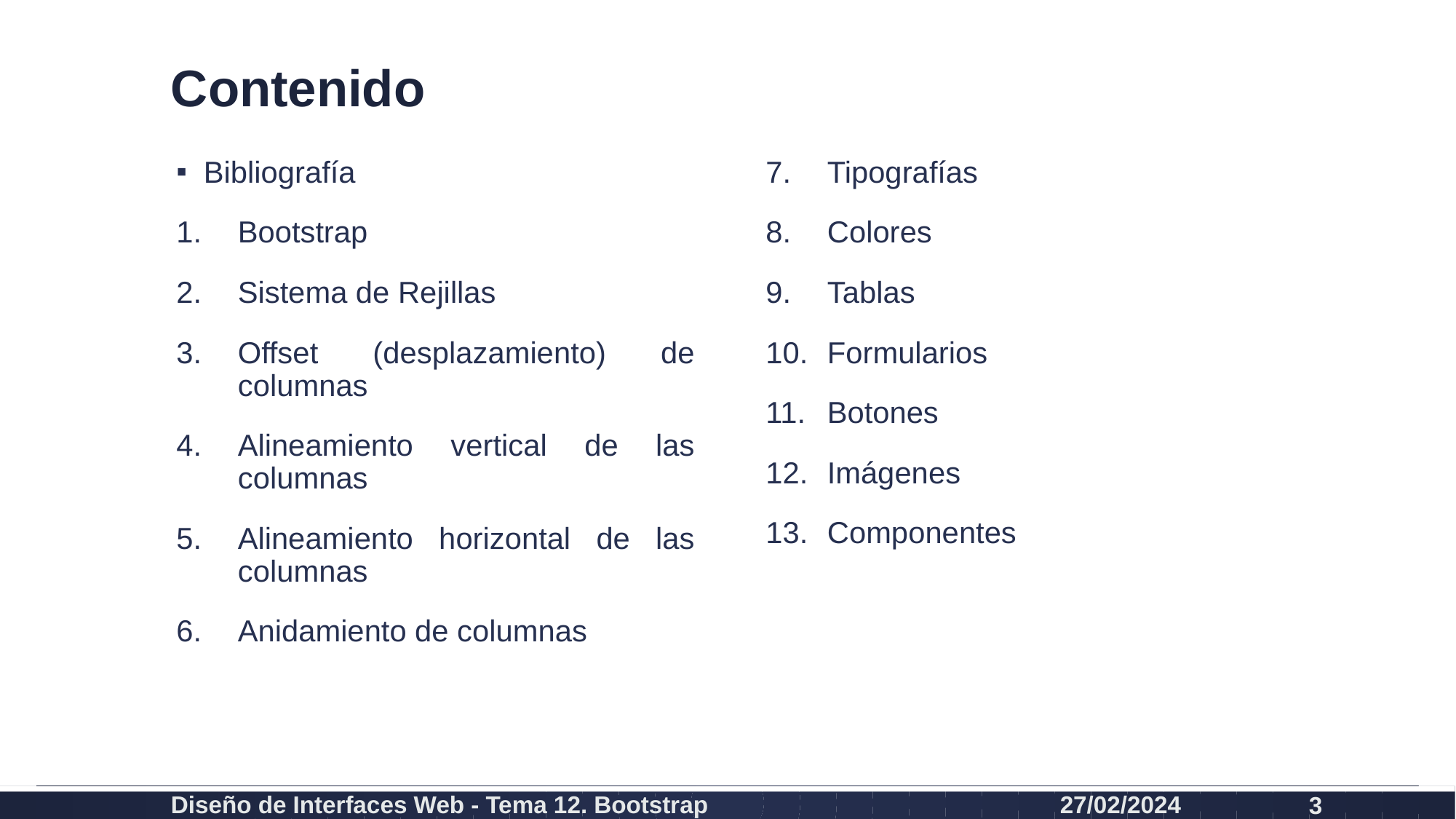

# Contenido
Bibliografía
Bootstrap
Sistema de Rejillas
Offset (desplazamiento) de columnas
Alineamiento vertical de las columnas
Alineamiento horizontal de las columnas
Anidamiento de columnas

Tipografías
Colores
Tablas
Formularios
Botones
Imágenes
Componentes

Diseño de Interfaces Web - Tema 12. Bootstrap
27/02/2024
3